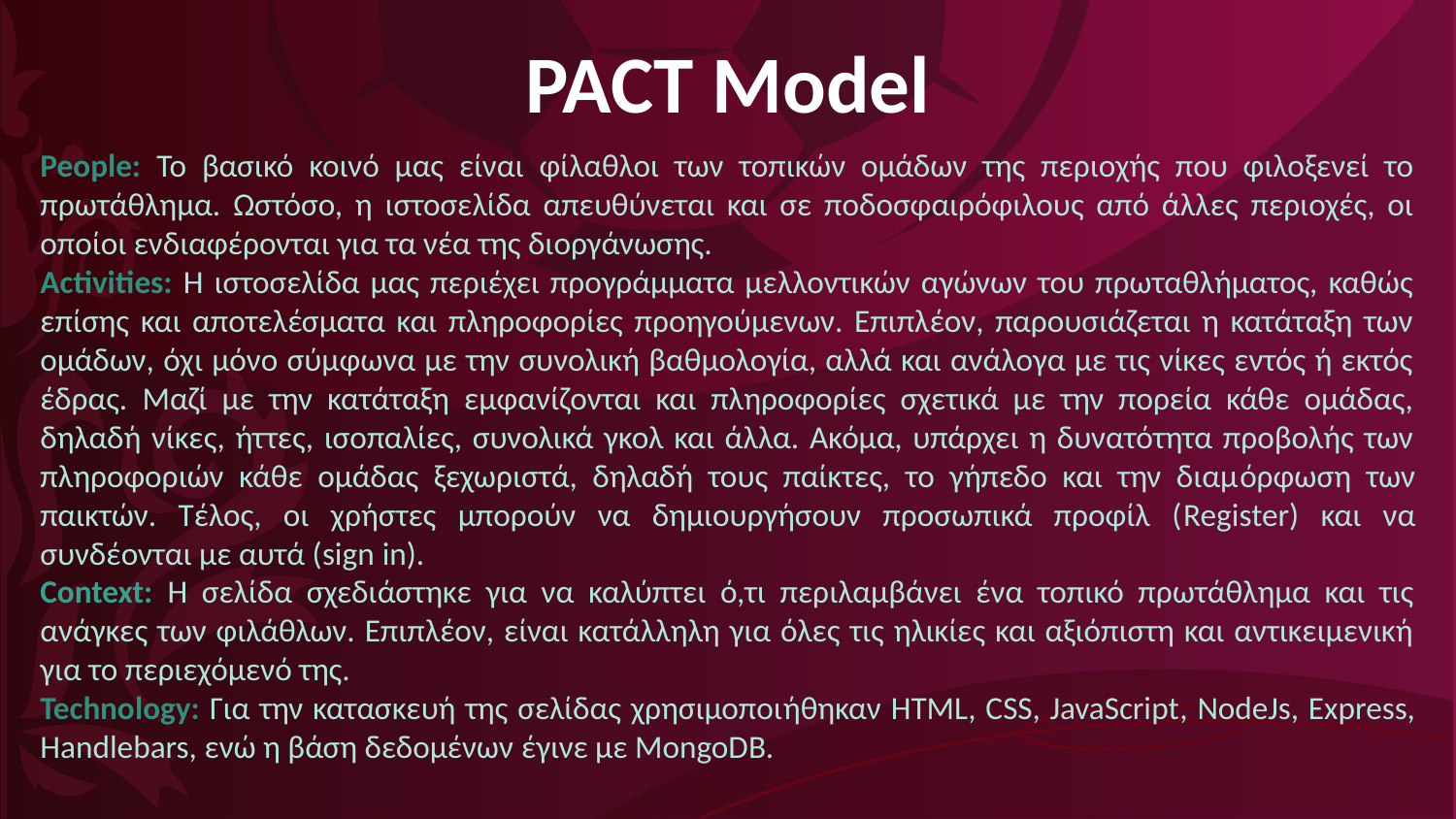

PACT Model
People: Το βασικό κοινό μας είναι φίλαθλοι των τοπικών ομάδων της περιοχής που φιλοξενεί το πρωτάθλημα. Ωστόσο, η ιστοσελίδα απευθύνεται και σε ποδοσφαιρόφιλους από άλλες περιοχές, οι οποίοι ενδιαφέρονται για τα νέα της διοργάνωσης.
Activities: Η ιστοσελίδα μας περιέχει προγράμματα μελλοντικών αγώνων του πρωταθλήματος, καθώς επίσης και αποτελέσματα και πληροφορίες προηγούμενων. Επιπλέον, παρουσιάζεται η κατάταξη των ομάδων, όχι μόνο σύμφωνα με την συνολική βαθμολογία, αλλά και ανάλογα με τις νίκες εντός ή εκτός έδρας. Μαζί με την κατάταξη εμφανίζονται και πληροφορίες σχετικά με την πορεία κάθε ομάδας, δηλαδή νίκες, ήττες, ισοπαλίες, συνολικά γκολ και άλλα. Ακόμα, υπάρχει η δυνατότητα προβολής των πληροφοριών κάθε ομάδας ξεχωριστά, δηλαδή τους παίκτες, το γήπεδο και την διαμόρφωση των παικτών. Τέλος, οι χρήστες μπορούν να δημιουργήσουν προσωπικά προφίλ (Register) και να συνδέονται με αυτά (sign in).
Context: Η σελίδα σχεδιάστηκε για να καλύπτει ό,τι περιλαμβάνει ένα τοπικό πρωτάθλημα και τις ανάγκες των φιλάθλων. Επιπλέον, είναι κατάλληλη για όλες τις ηλικίες και αξιόπιστη και αντικειμενική για το περιεχόμενό της.
Technology: Για την κατασκευή της σελίδας χρησιμοποιήθηκαν HTML, CSS, JavaScript, NodeJs, Express, Handlebars, ενώ η βάση δεδομένων έγινε με MongoDB.